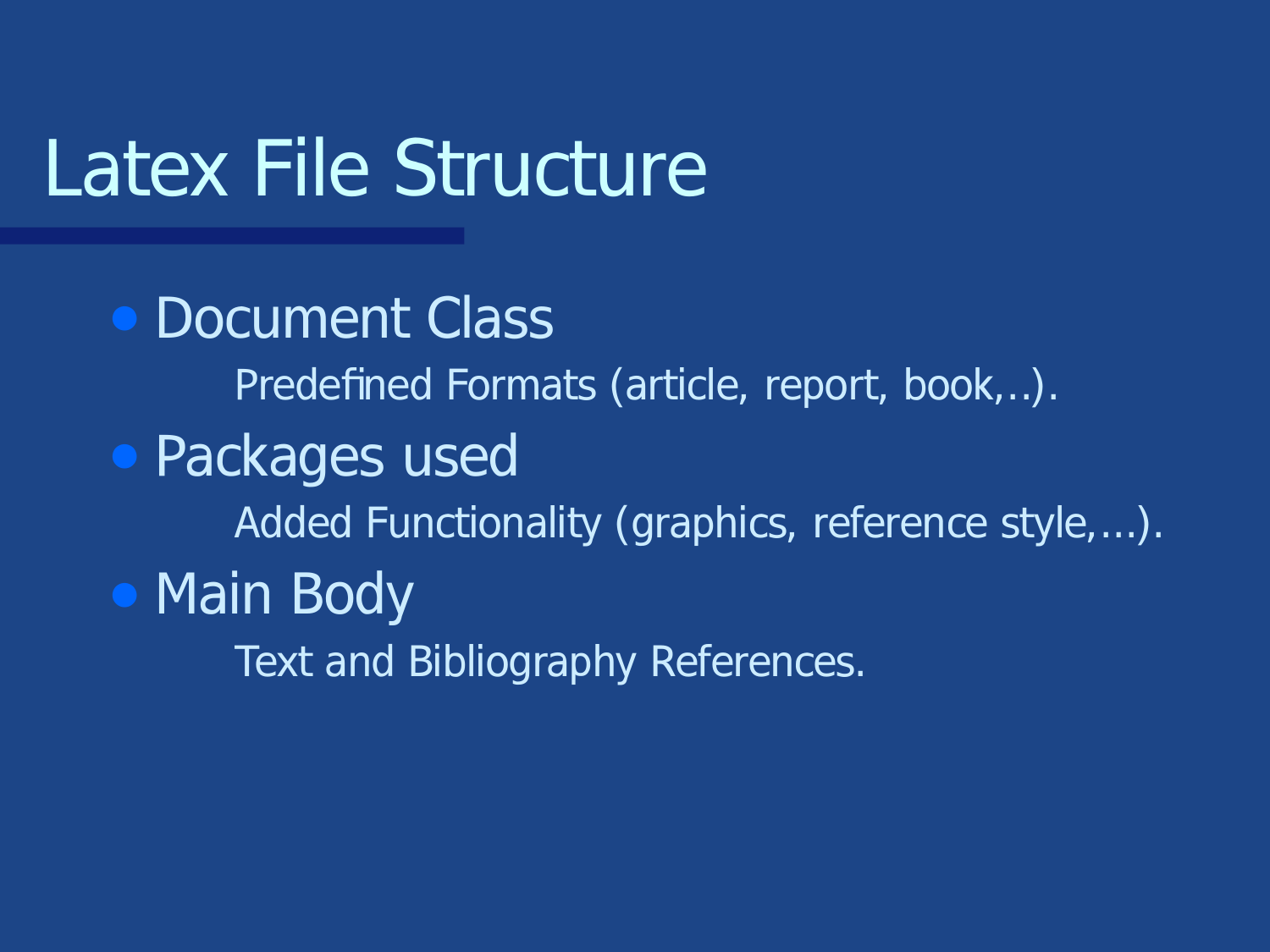

# Latex File Structure
Document Class
Predefined Formats (article, report, book,..).
Packages used
Added Functionality (graphics, reference style,...).
Main Body
Text and Bibliography References.